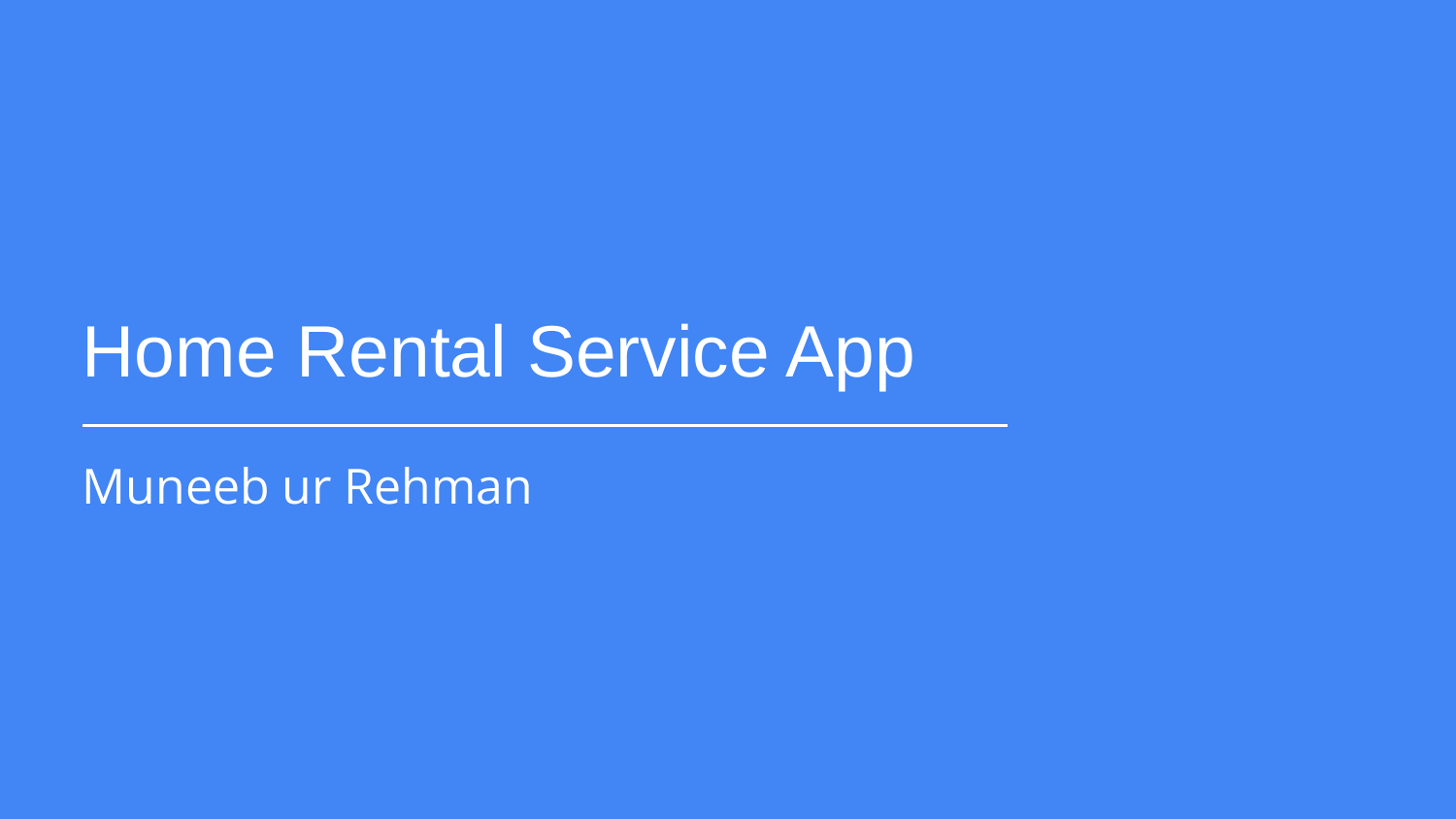

Home Rental Service App
Muneeb ur Rehman